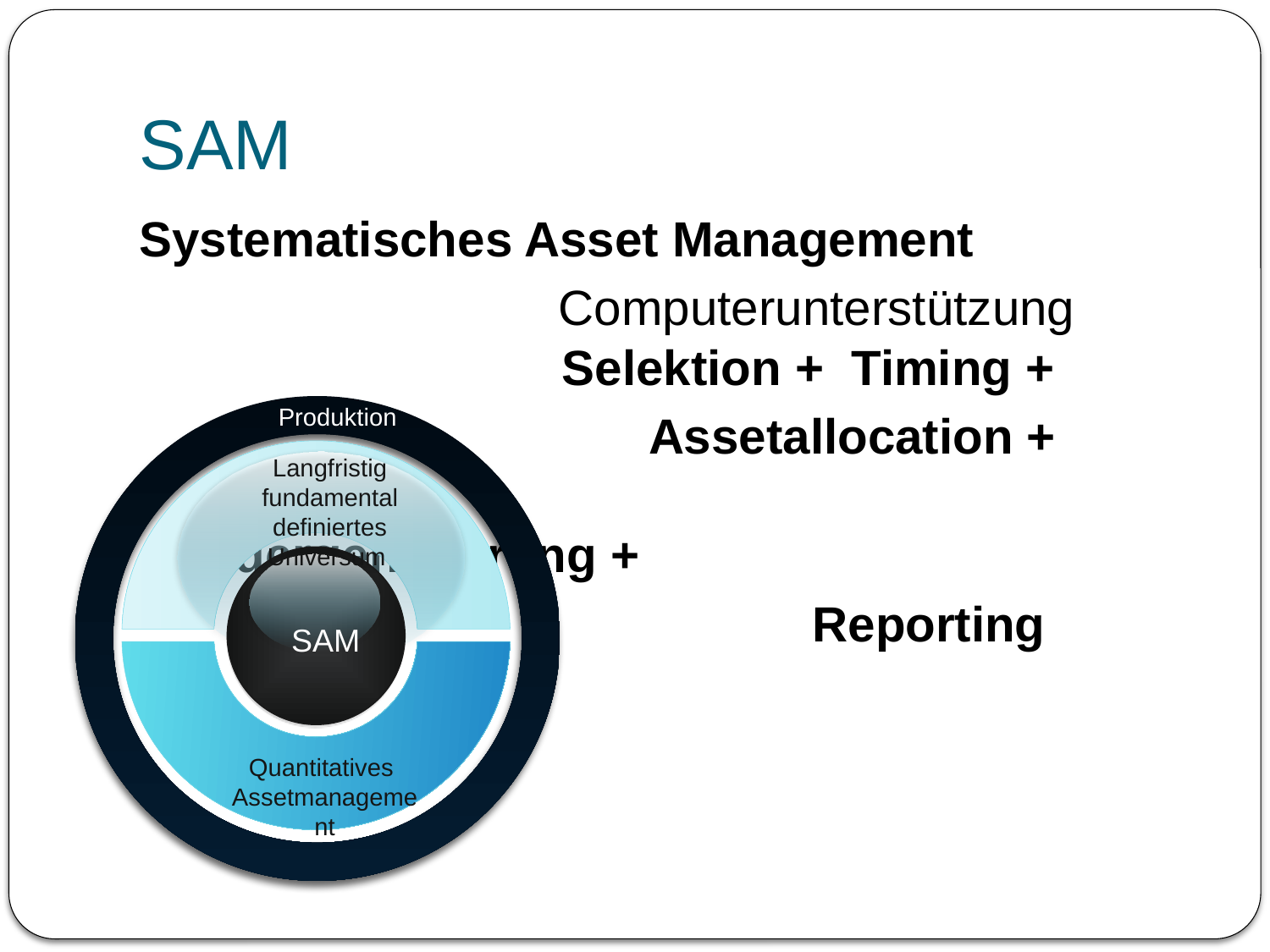

# SAM
Systematisches Asset Management
				Computerunterstützung
                            Selektion +  Timing +
                                     Assetallocation + 			     			Ordergenerierung +
						Reporting
Produktion

Langfristig fundamental definiertes Universum
SAM
Quantitatives
Assetmanagement